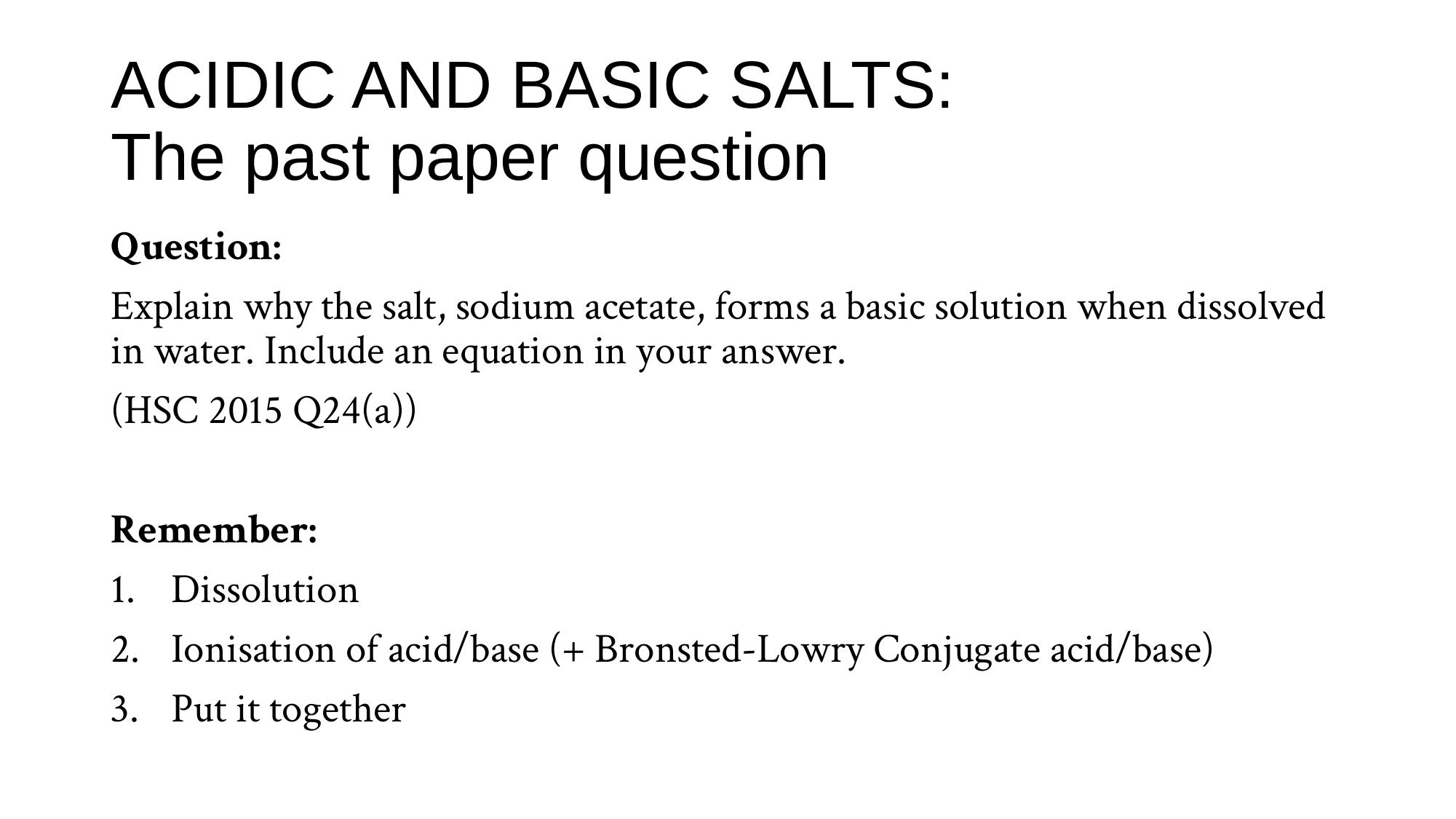

# ACIDIC AND BASIC SALTS: The past paper question
Question:
Explain why the salt, sodium acetate, forms a basic solution when dissolved in water. Include an equation in your answer.
(HSC 2015 Q24(a))

Remember:
Dissolution
Ionisation of acid/base (+ Bronsted-Lowry Conjugate acid/base)
Put it together